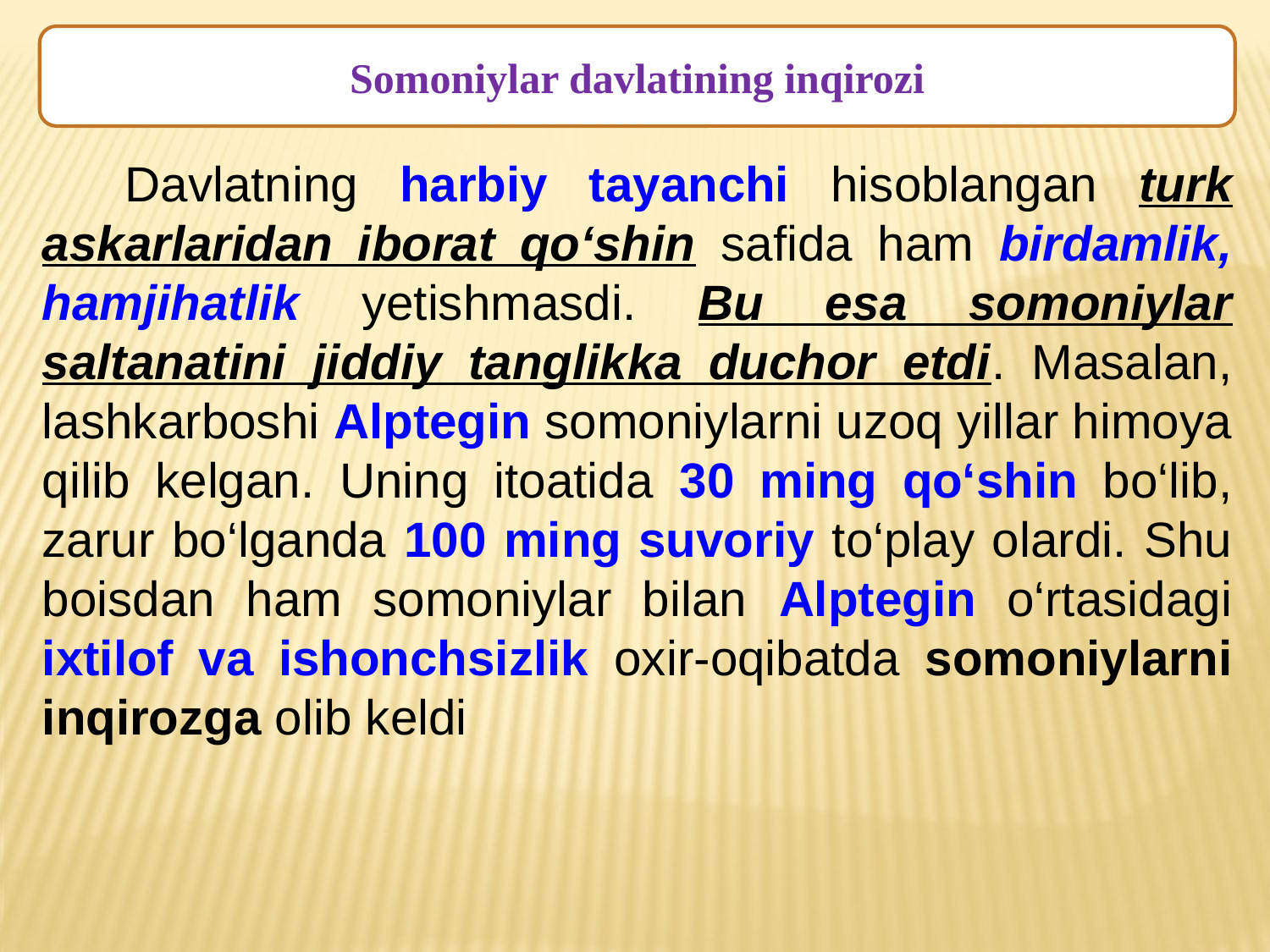

Somoniylar davlatining inqirozi
  Davlatning harbiy tayanchi hisoblangan turk askarlaridan iborat qo‘shin safida ham birdamlik, hamjihatlik yetishmasdi. Bu esa somoniylar saltanatini jiddiy tanglikka duchor etdi. Masalan, lashkarboshi Alptegin somoniylarni uzoq yillar himoya qilib kelgan. Uning itoatida 30 ming qo‘shin bo‘lib, zarur bo‘lganda 100 ming suvoriy to‘play olardi. Shu boisdan ham somoniylar bilan Alptegin o‘rtasidagi ixtilof va ishonchsizlik oxir-oqibatda somoniylarni inqirozga olib keldi